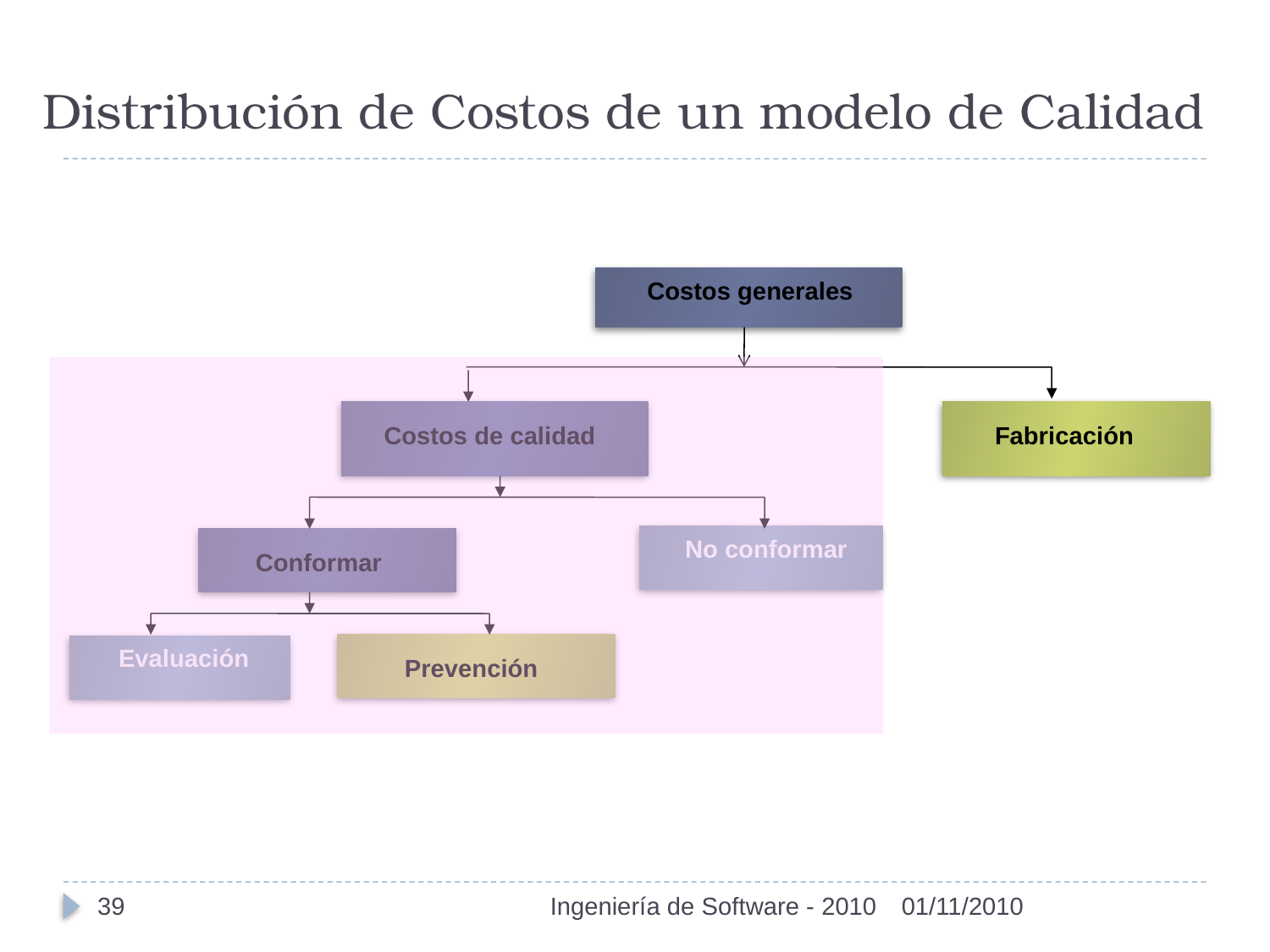

# Distribución de Costos de un modelo de Calidad

Costos generales

Costos de calidad
Fabricación

No conformar

Conformar

Evaluación

Prevención
39
Ingeniería de Software - 2010
01/11/2010